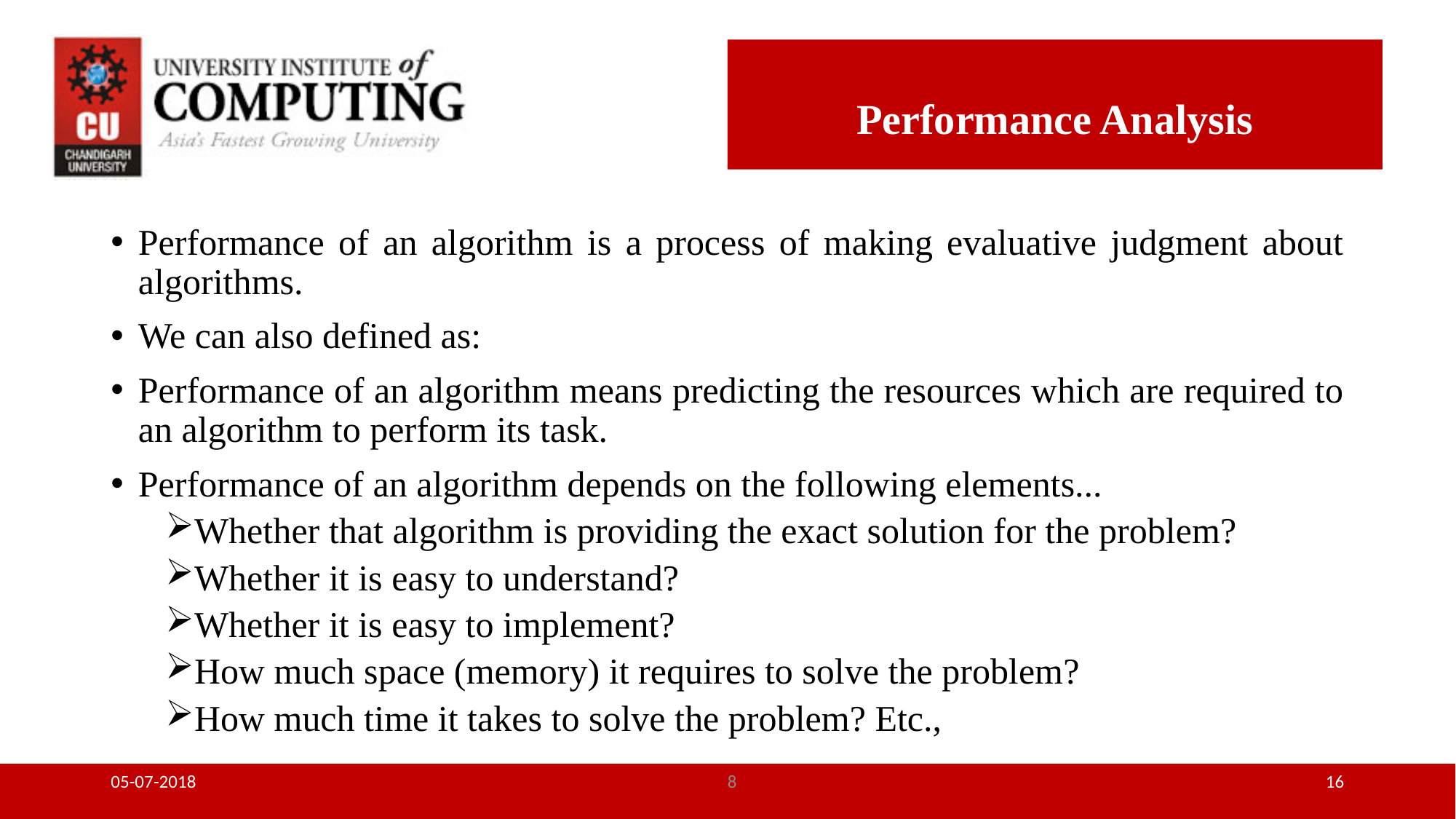

# Performance Analysis
Performance of an algorithm is a process of making evaluative judgment about algorithms.
We can also defined as:
Performance of an algorithm means predicting the resources which are required to an algorithm to perform its task.
Performance of an algorithm depends on the following elements...
Whether that algorithm is providing the exact solution for the problem?
Whether it is easy to understand?
Whether it is easy to implement?
How much space (memory) it requires to solve the problem?
How much time it takes to solve the problem? Etc.,

05-07-2018
16
8